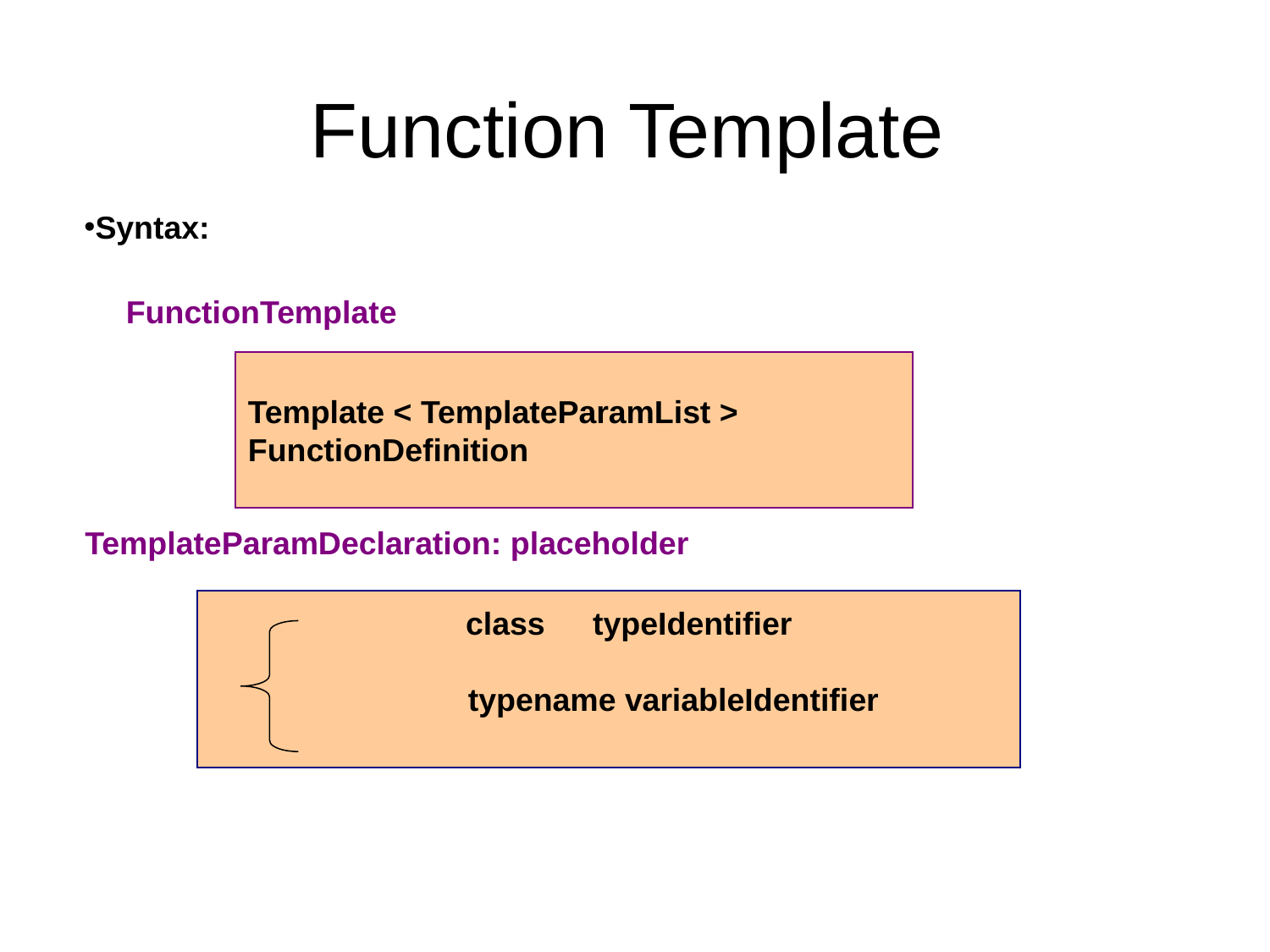

# Function Template

Syntax:

FunctionTemplate
Template < TemplateParamList >
FunctionDefinition

TemplateParamDeclaration: placeholder
 	 	class 	typeIdentifier
		typename variableIdentifier